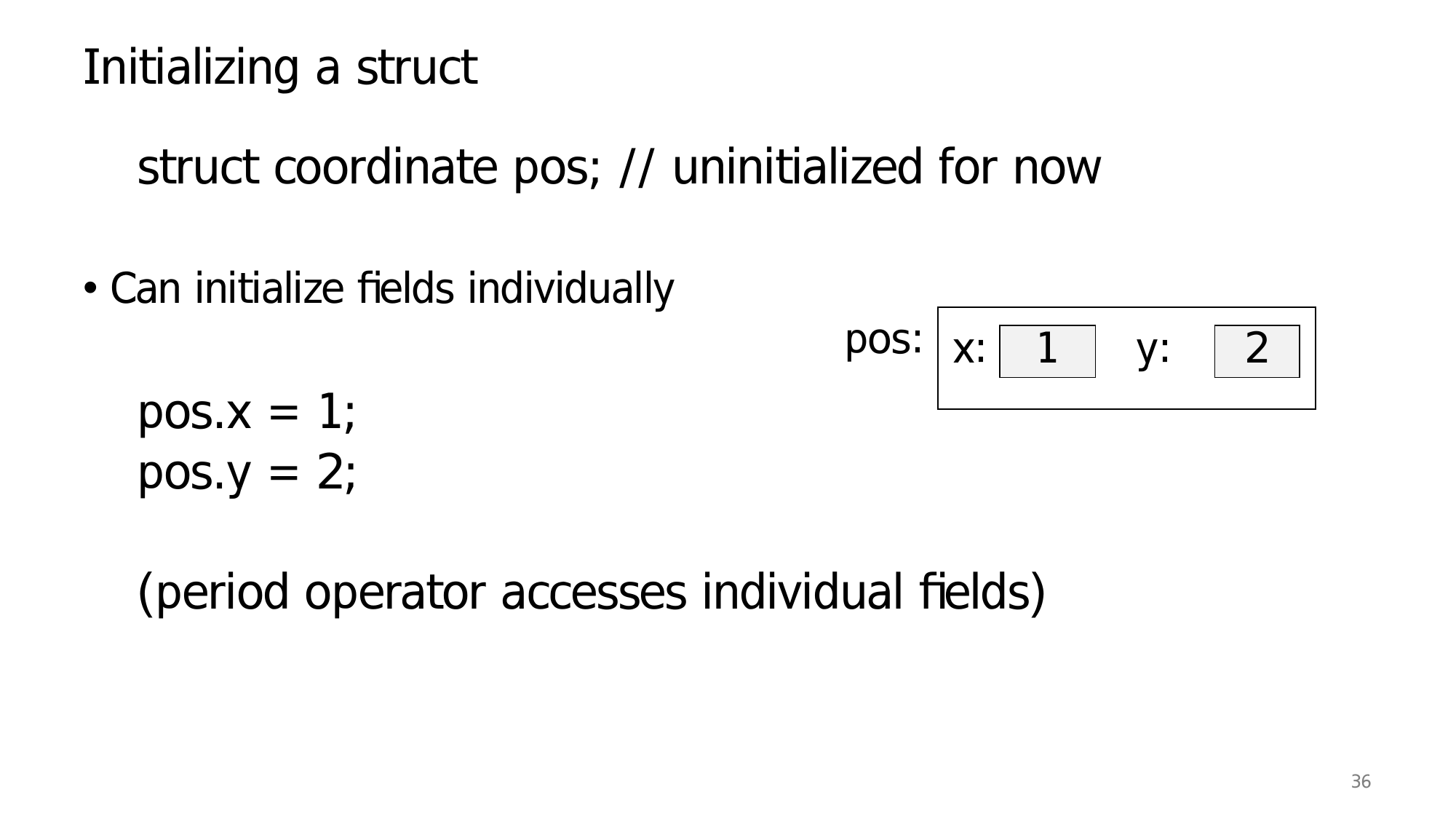

# Initializing a struct
struct coordinate pos; // uninitialized for now
Can initialize fields individually

pos.x = 1;
pos.y = 2;

(period operator accesses individual fields)
pos:

| x: | 1 | y: | 2 |
| --- | --- | --- | --- |
36